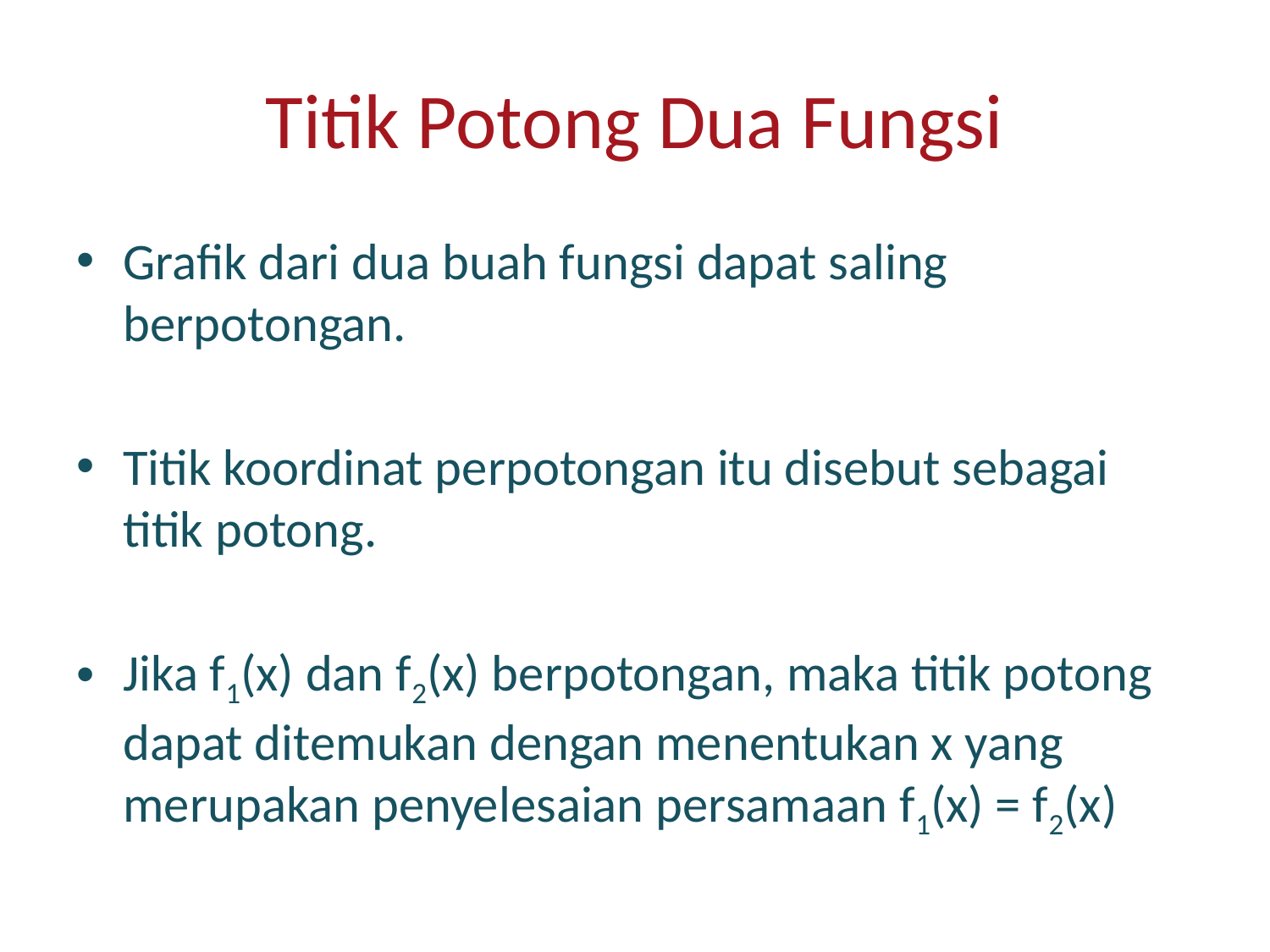

# Titik Potong Dua Fungsi
Grafik dari dua buah fungsi dapat saling berpotongan.

Titik koordinat perpotongan itu disebut sebagai titik potong.

Jika f1(x) dan f2(x) berpotongan, maka titik potong dapat ditemukan dengan menentukan x yang merupakan penyelesaian persamaan f1(x) = f2(x)